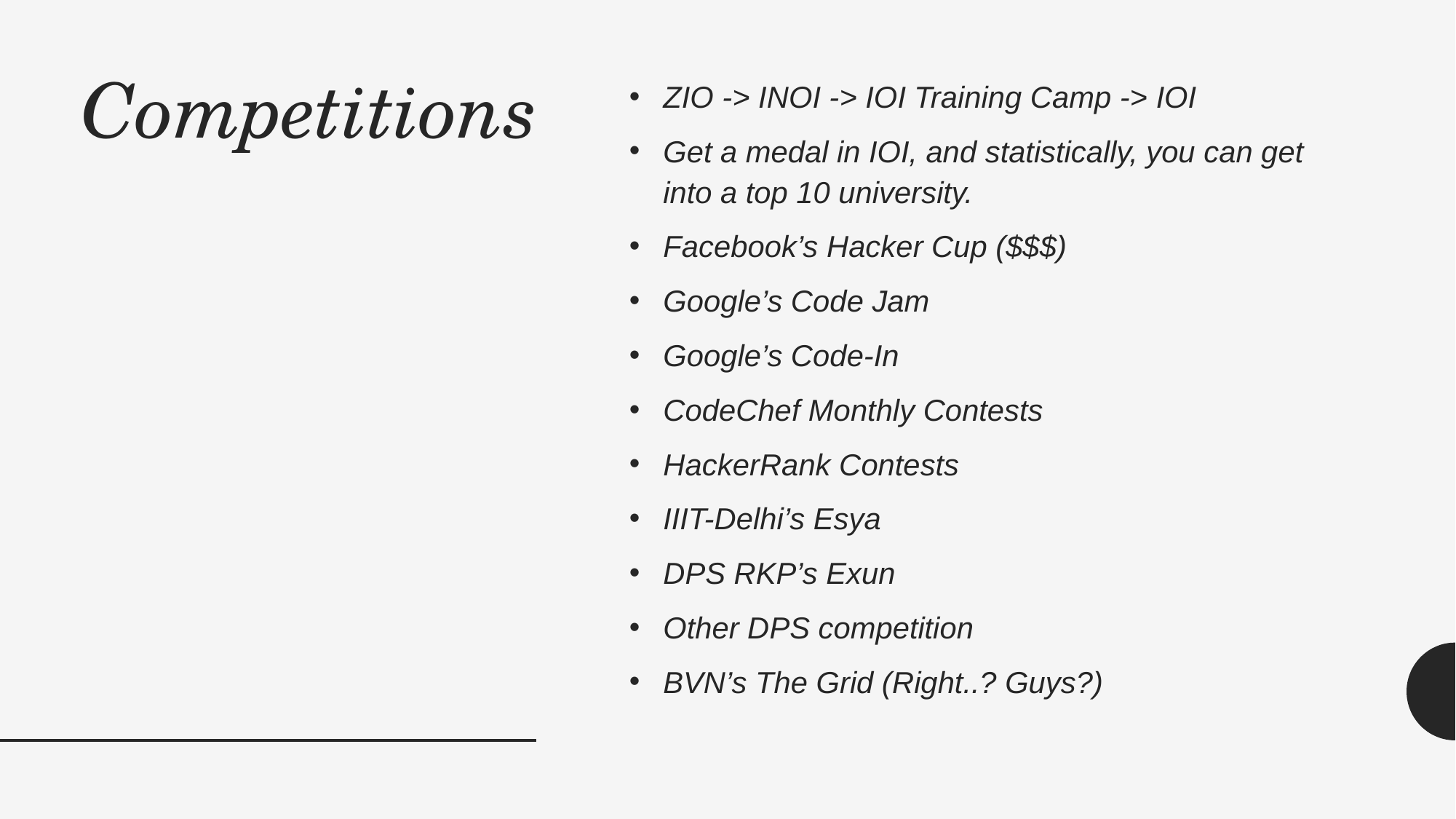

# Competitions
ZIO -> INOI -> IOI Training Camp -> IOI
Get a medal in IOI, and statistically, you can get into a top 10 university.
Facebook’s Hacker Cup ($$$)
Google’s Code Jam
Google’s Code-In
CodeChef Monthly Contests
HackerRank Contests
IIIT-Delhi’s Esya
DPS RKP’s Exun
Other DPS competition
BVN’s The Grid (Right..? Guys?)